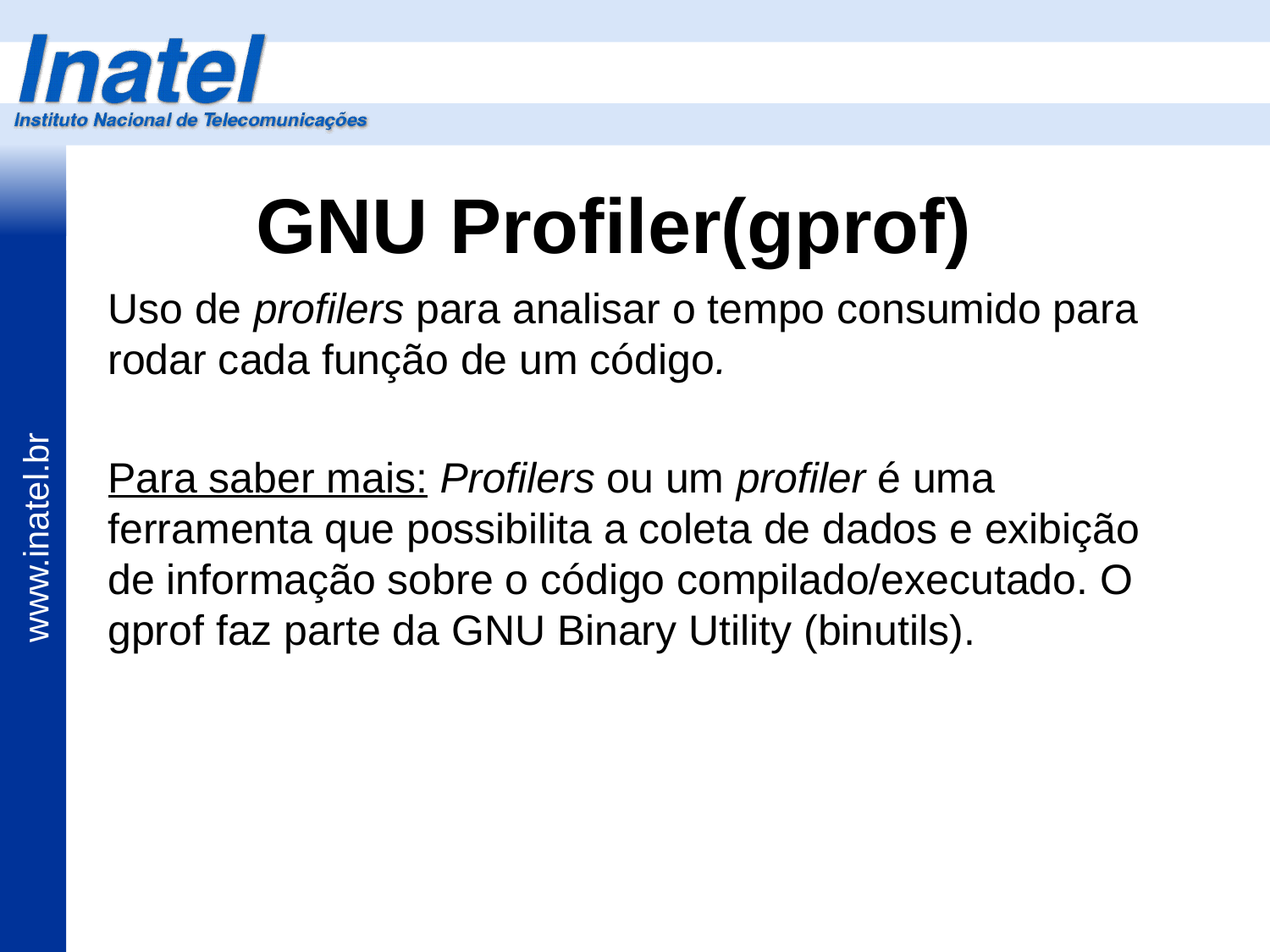

# GNU Profiler(gprof)
Uso de profilers para analisar o tempo consumido para rodar cada função de um código.

Para saber mais: Profilers ou um profiler é uma ferramenta que possibilita a coleta de dados e exibição de informação sobre o código compilado/executado. O gprof faz parte da GNU Binary Utility (binutils).